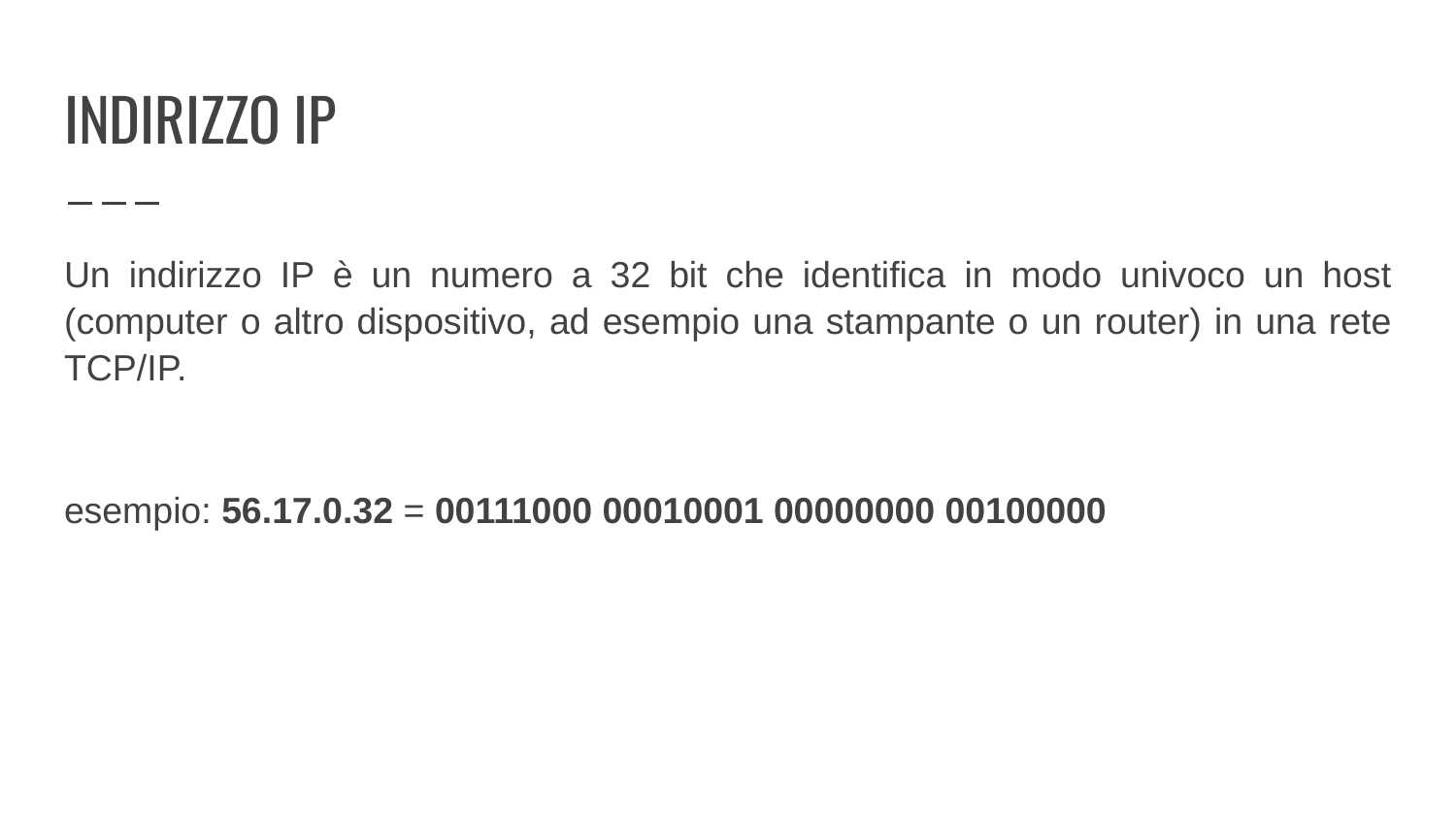

# INDIRIZZO IP
Un indirizzo IP è un numero a 32 bit che identifica in modo univoco un host (computer o altro dispositivo, ad esempio una stampante o un router) in una rete TCP/IP.

esempio: 56.17.0.32 = 00111000 00010001 00000000 00100000